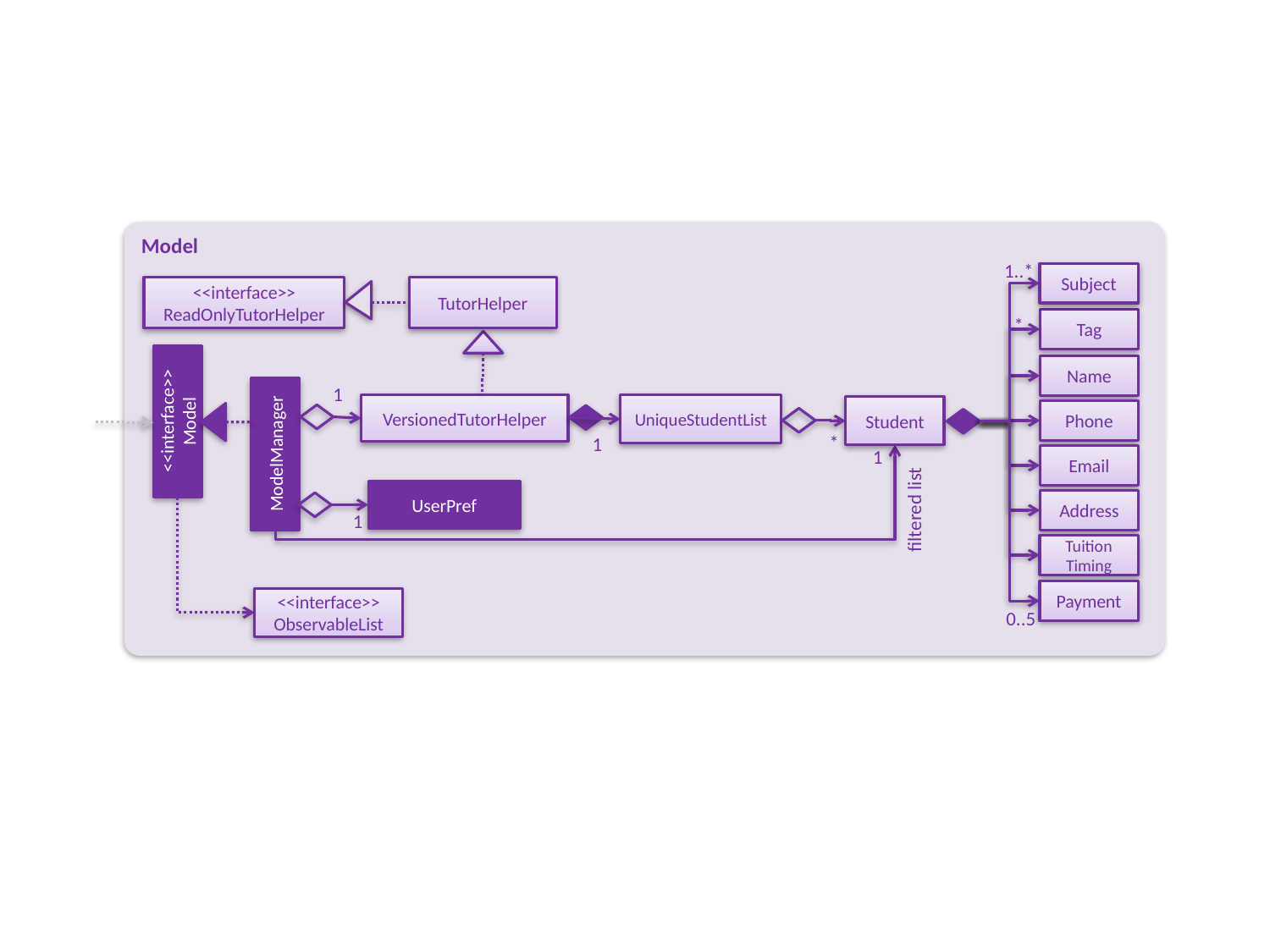

Model
1..*
Subject
<<interface>>
ReadOnlyTutorHelper
TutorHelper

Tag
*

Name
1
VersionedTutorHelper
UniqueStudentList
Student
<<interface>>
Model
Phone

ModelManager
*
1
1
Email
UserPref
Address

filtered list
1
Tuition
Timing
Payment
<<interface>>
ObservableList
0..5